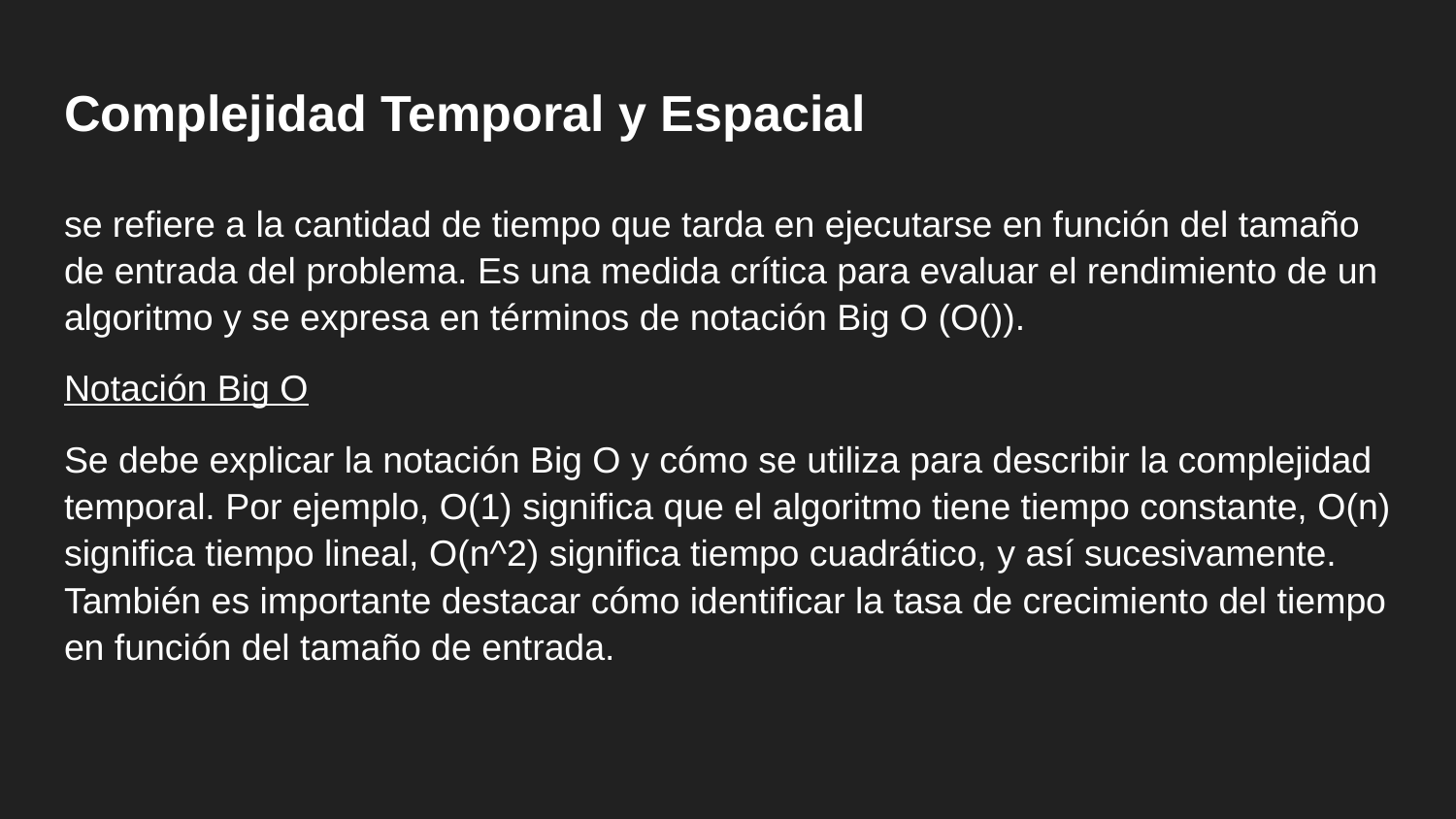

# Complejidad Temporal y Espacial
se refiere a la cantidad de tiempo que tarda en ejecutarse en función del tamaño de entrada del problema. Es una medida crítica para evaluar el rendimiento de un algoritmo y se expresa en términos de notación Big O (O()).
Notación Big O
Se debe explicar la notación Big O y cómo se utiliza para describir la complejidad temporal. Por ejemplo, O(1) significa que el algoritmo tiene tiempo constante, O(n) significa tiempo lineal, O(n^2) significa tiempo cuadrático, y así sucesivamente. También es importante destacar cómo identificar la tasa de crecimiento del tiempo en función del tamaño de entrada.